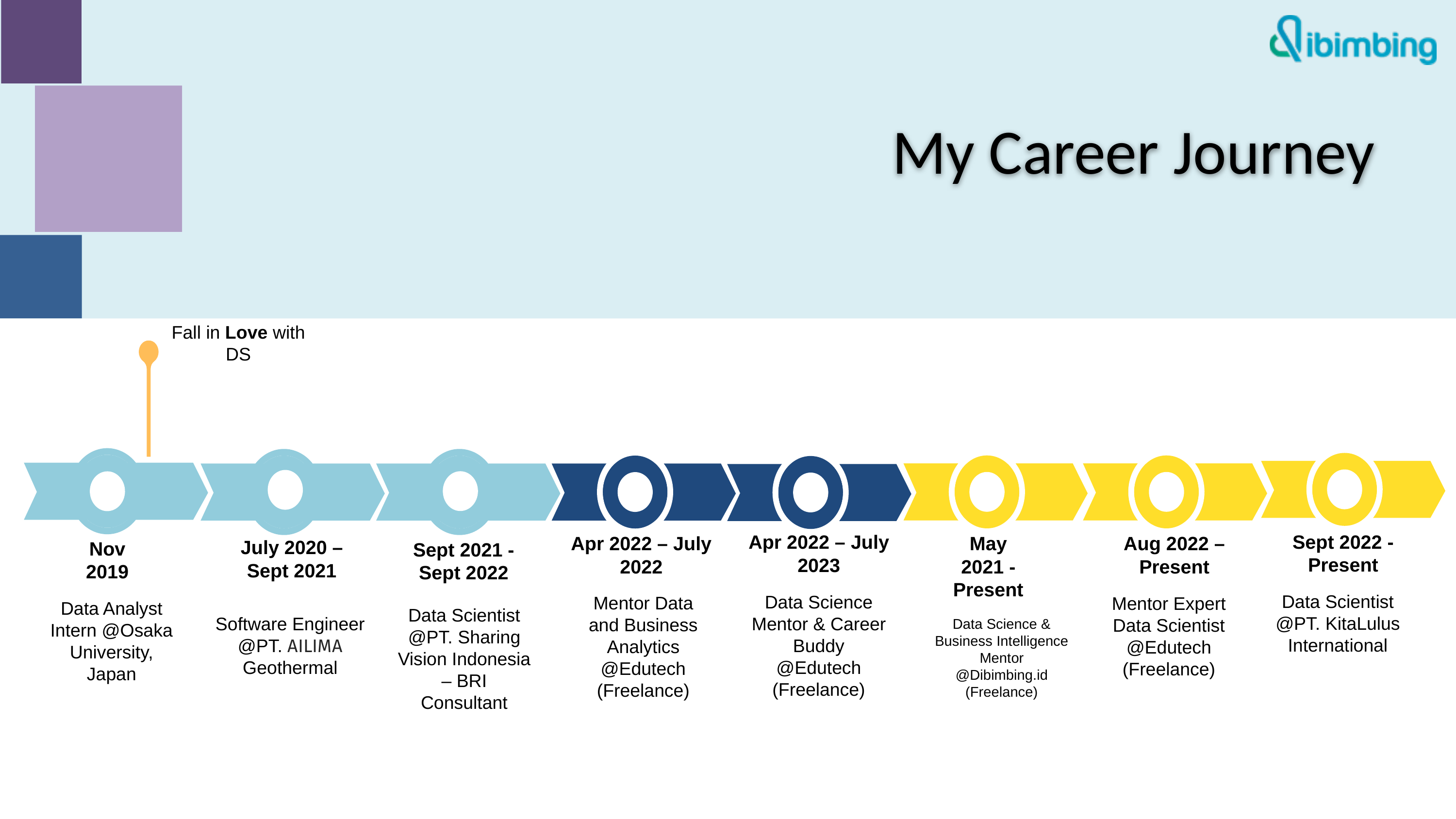

# My Career Journey
Fall in Love with DS

Sept 2022 - Present
Apr 2022 – July 2023
Apr 2022 – July 2022
Aug 2022 – Present
May 2021 - Present
July 2020 – Sept 2021
Nov 2019
Sept 2021 - Sept 2022
Data Scientist @PT. KitaLulus International
Data Science Mentor & Career Buddy @Edutech (Freelance)

Mentor Data and Business Analytics
@Edutech
(Freelance)
Mentor Expert Data Scientist @Edutech
(Freelance)
Data Analyst Intern @Osaka University, Japan
Data Scientist @PT. Sharing Vision Indonesia – BRI Consultant
Software Engineer
@PT. AILIMA Geothermal
Data Science & Business Intelligence Mentor
@Dibimbing.id
(Freelance)